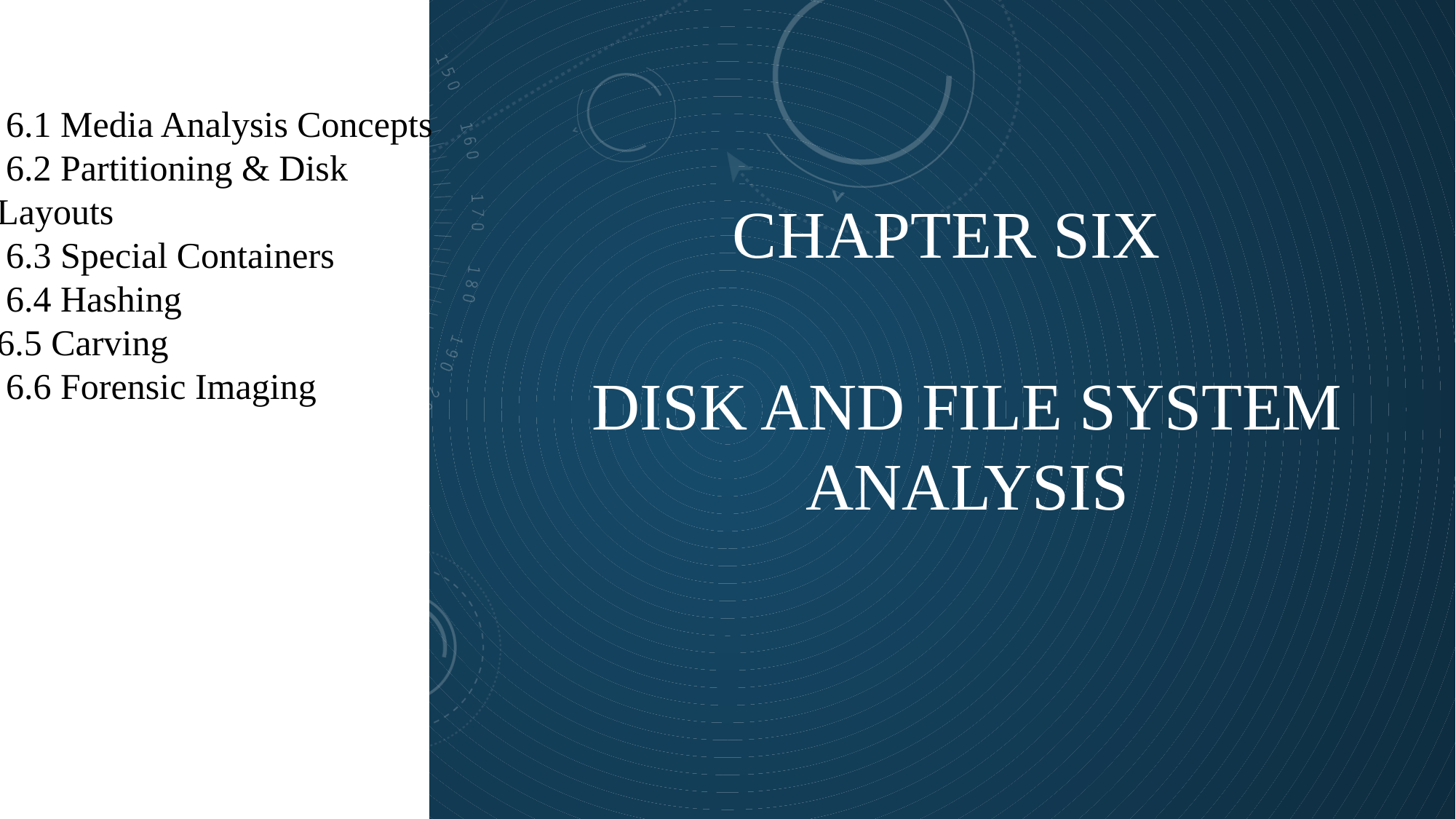

6.1 Media Analysis Concepts
 6.2 Partitioning & Disk Layouts
 6.3 Special Containers
 6.4 Hashing
6.5 Carving
 6.6 Forensic Imaging
CHAPTER SIX
DISK AND FILE SYSTEM ANALYSIS